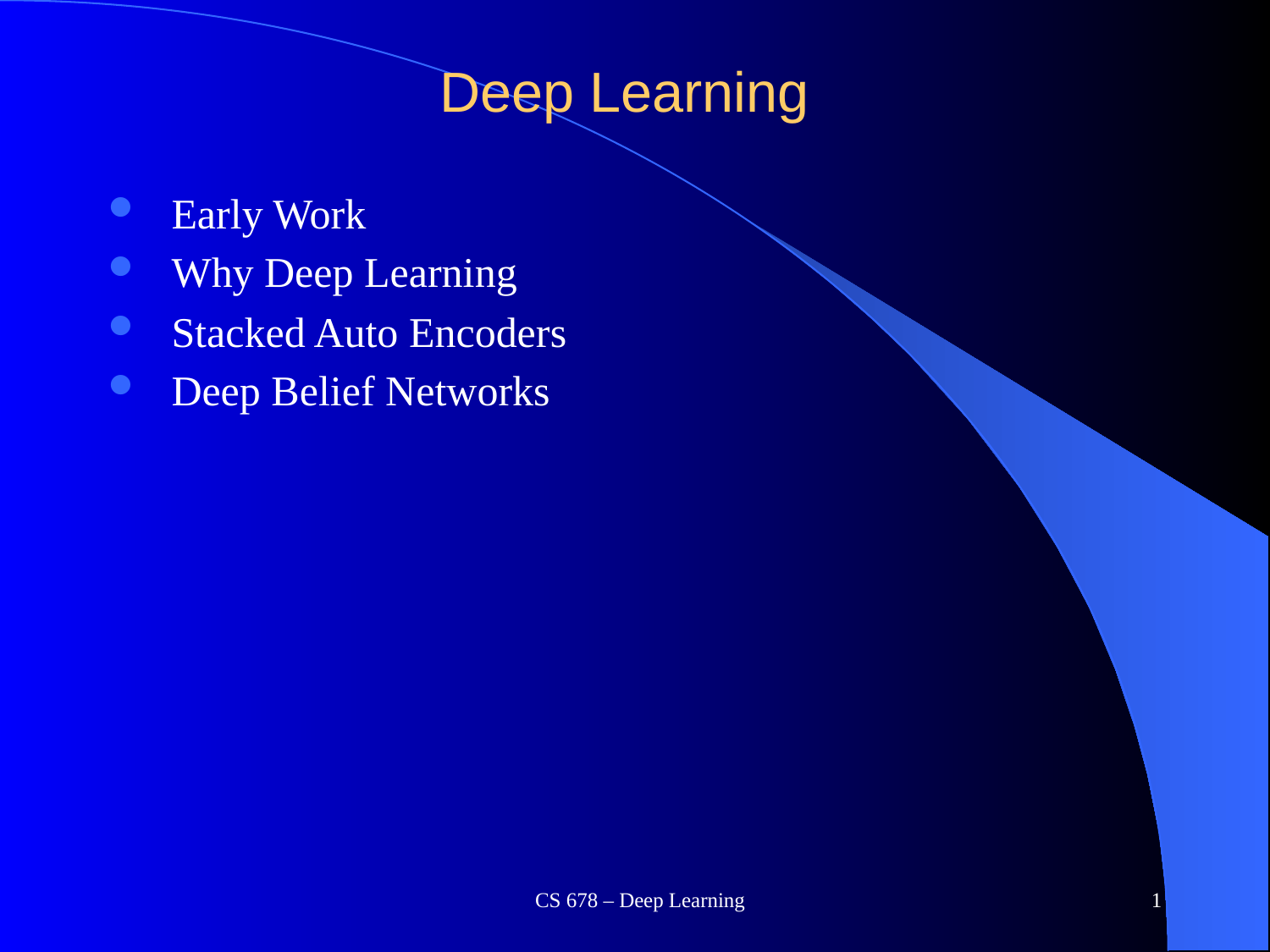

# Deep Learning
Early Work
Why Deep Learning
Stacked Auto Encoders
Deep Belief Networks

CS 678 – Deep Learning
1